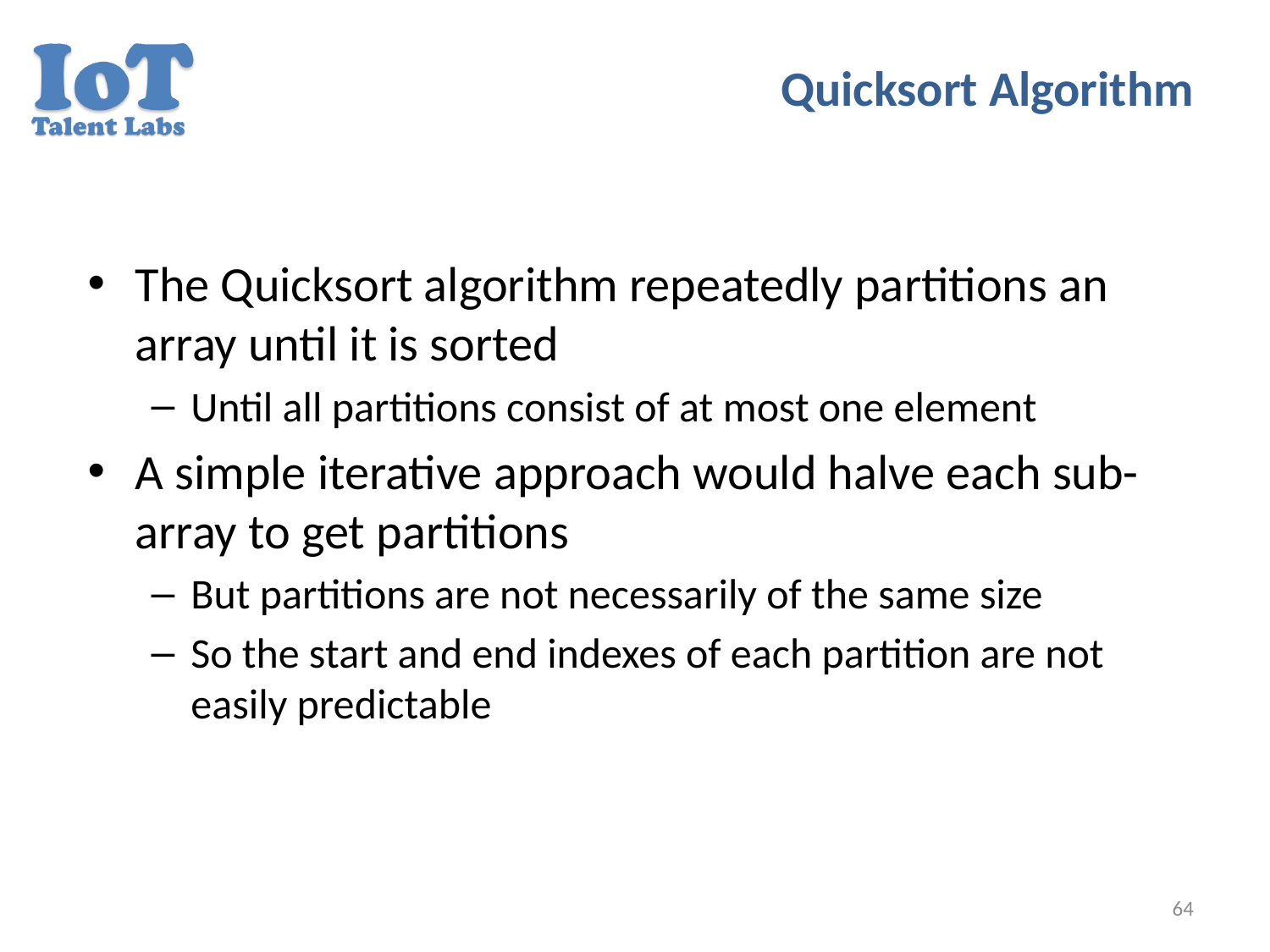

# Quicksort Algorithm
The Quicksort algorithm repeatedly partitions an array until it is sorted
Until all partitions consist of at most one element
A simple iterative approach would halve each sub-array to get partitions
But partitions are not necessarily of the same size
So the start and end indexes of each partition are not easily predictable

64